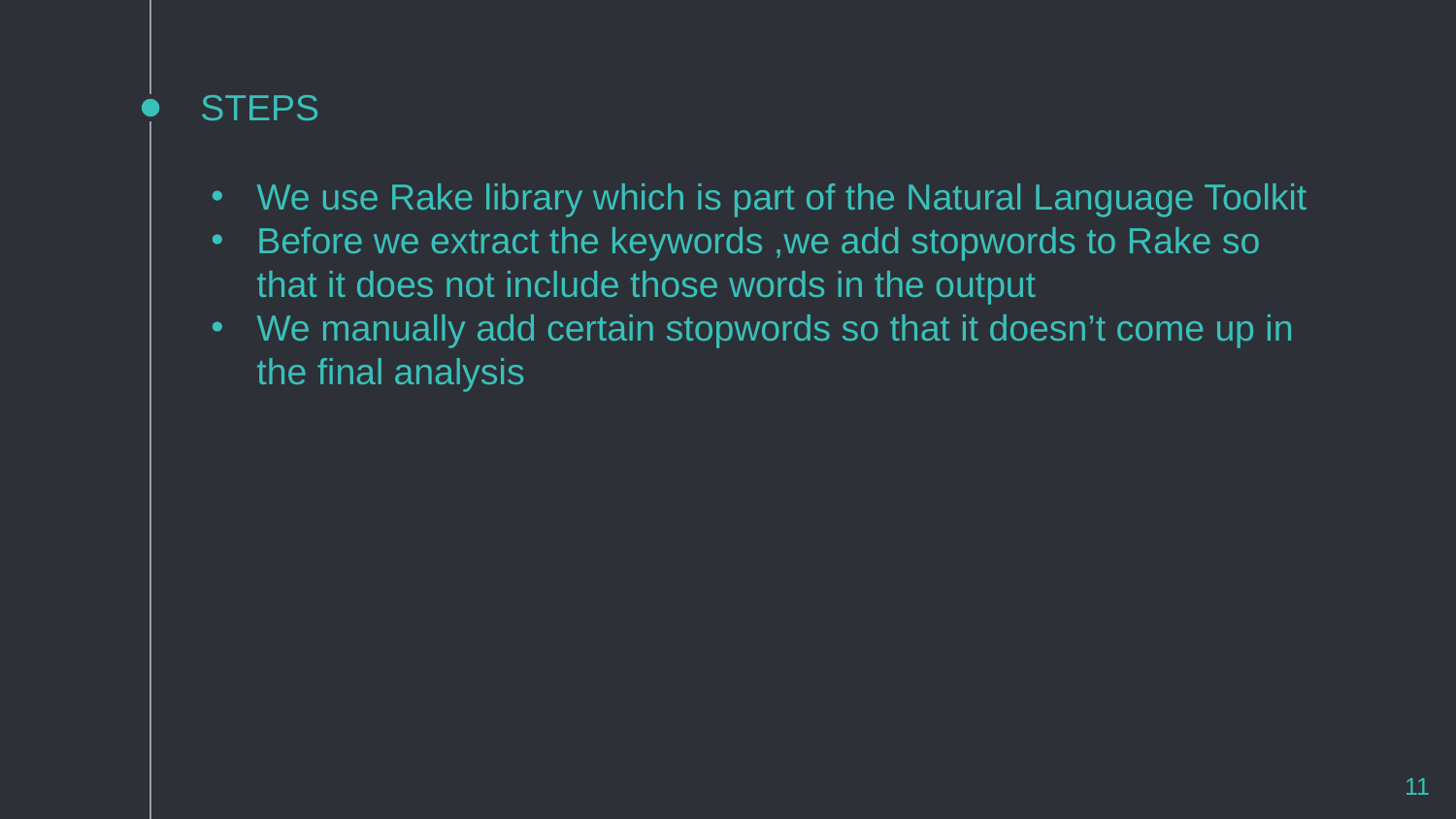

# STEPS
We use Rake library which is part of the Natural Language Toolkit
Before we extract the keywords ,we add stopwords to Rake so that it does not include those words in the output
We manually add certain stopwords so that it doesn’t come up in the final analysis

11